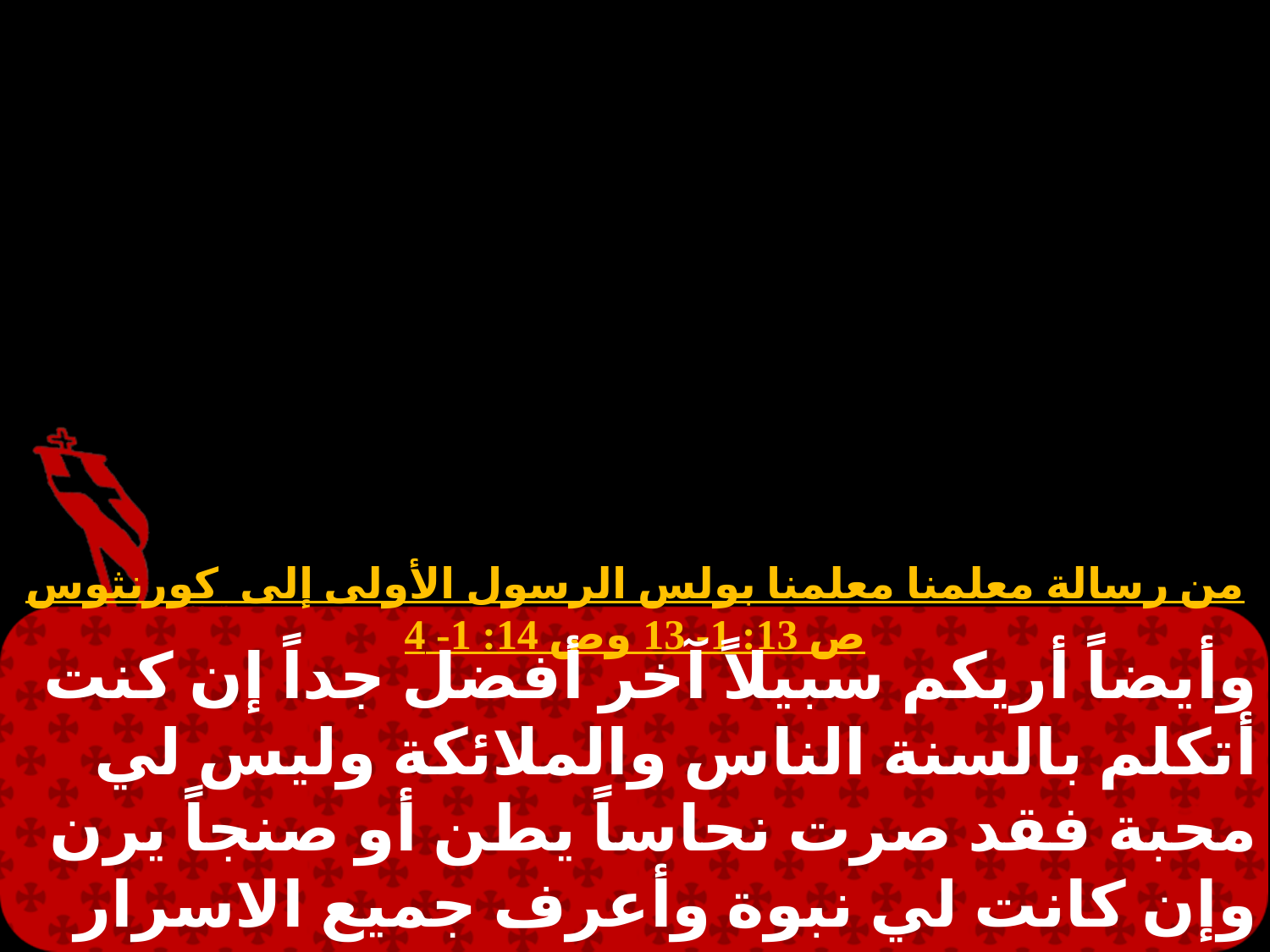

# السبت السابع
من رسالة معلمنا معلمنا بولس الرسول الأولى إلى  كورنثوس ص 13: 1- 13 وص 14: 1- 4

وأيضاً أريكم سبيلاً آخر أفضل جداً إن كنت أتكلم بالسنة الناس والملائكة وليس لي محبة فقد صرت نحاساً يطن أو صنجاً يرن وإن كانت لي نبوة وأعرف جميع الاسرار وكل علم وإن كان لي جميع